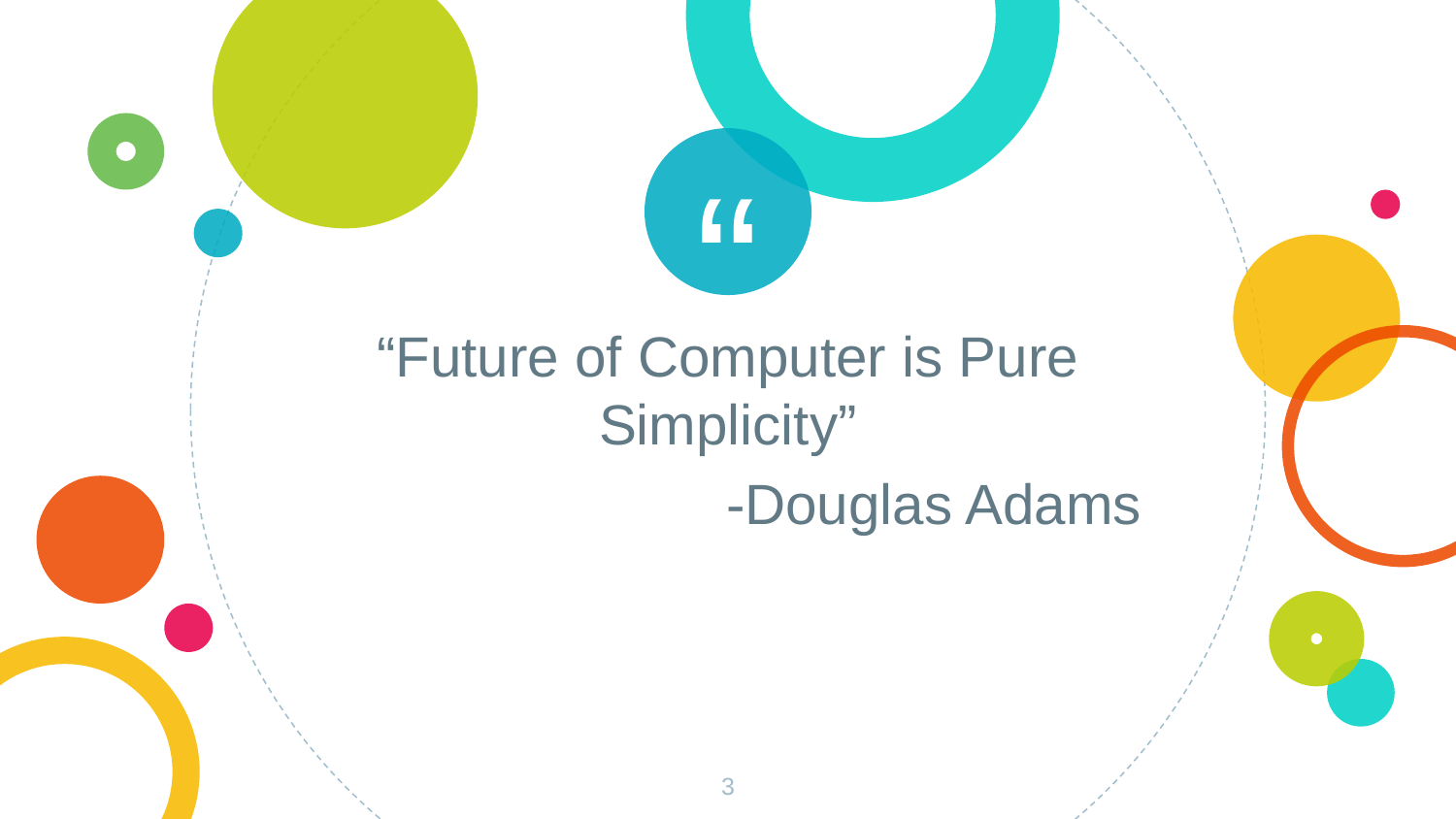

“Future of Computer is Pure Simplicity”
-Douglas Adams
3